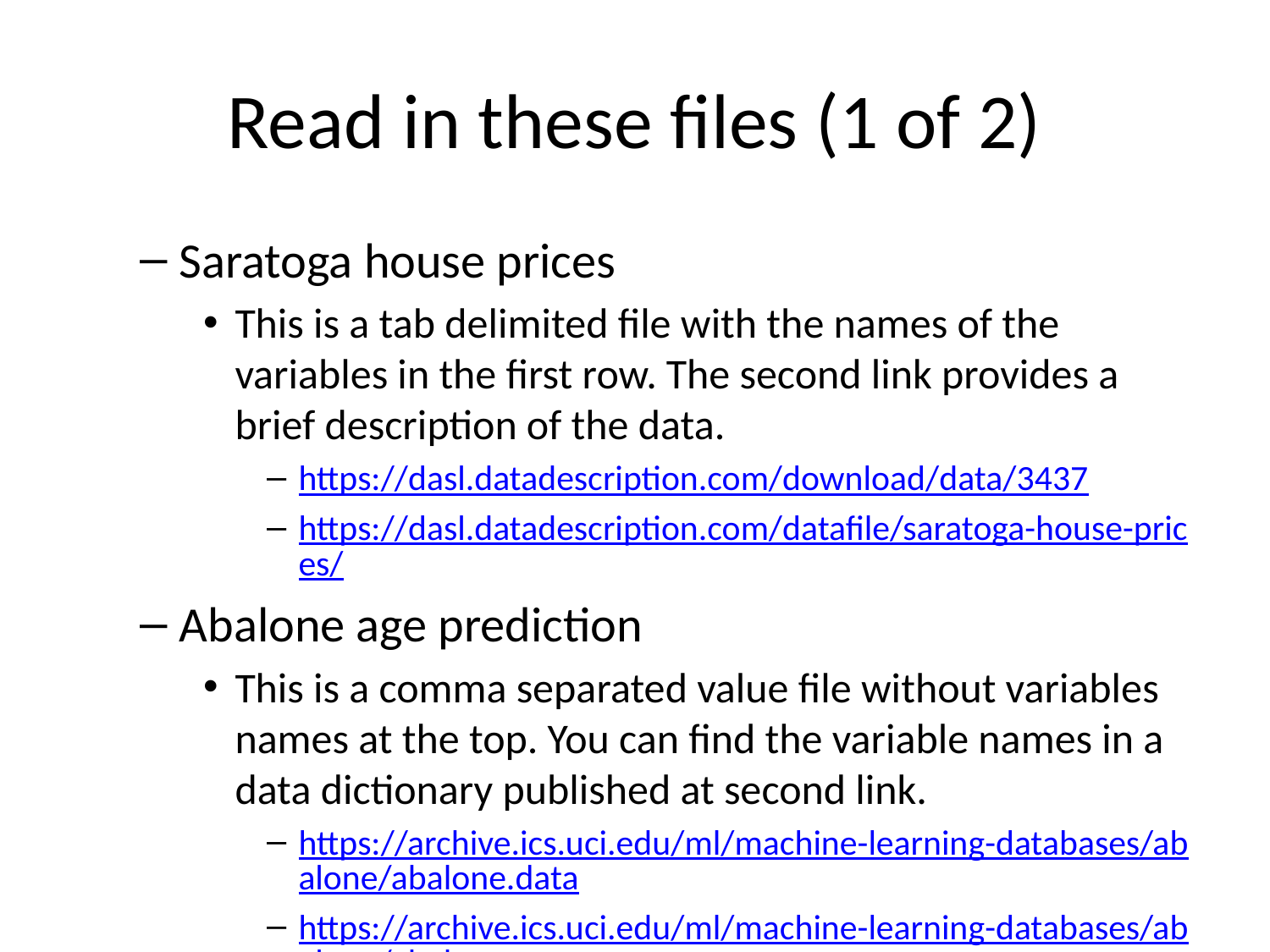

# Read in these files (1 of 2)
Saratoga house prices
This is a tab delimited file with the names of the variables in the first row. The second link provides a brief description of the data.
https://dasl.datadescription.com/download/data/3437
https://dasl.datadescription.com/datafile/saratoga-house-prices/
Abalone age prediction
This is a comma separated value file without variables names at the top. You can find the variable names in a data dictionary published at second link.
https://archive.ics.uci.edu/ml/machine-learning-databases/abalone/abalone.data
https://archive.ics.uci.edu/ml/machine-learning-databases/abalone/abalone.names